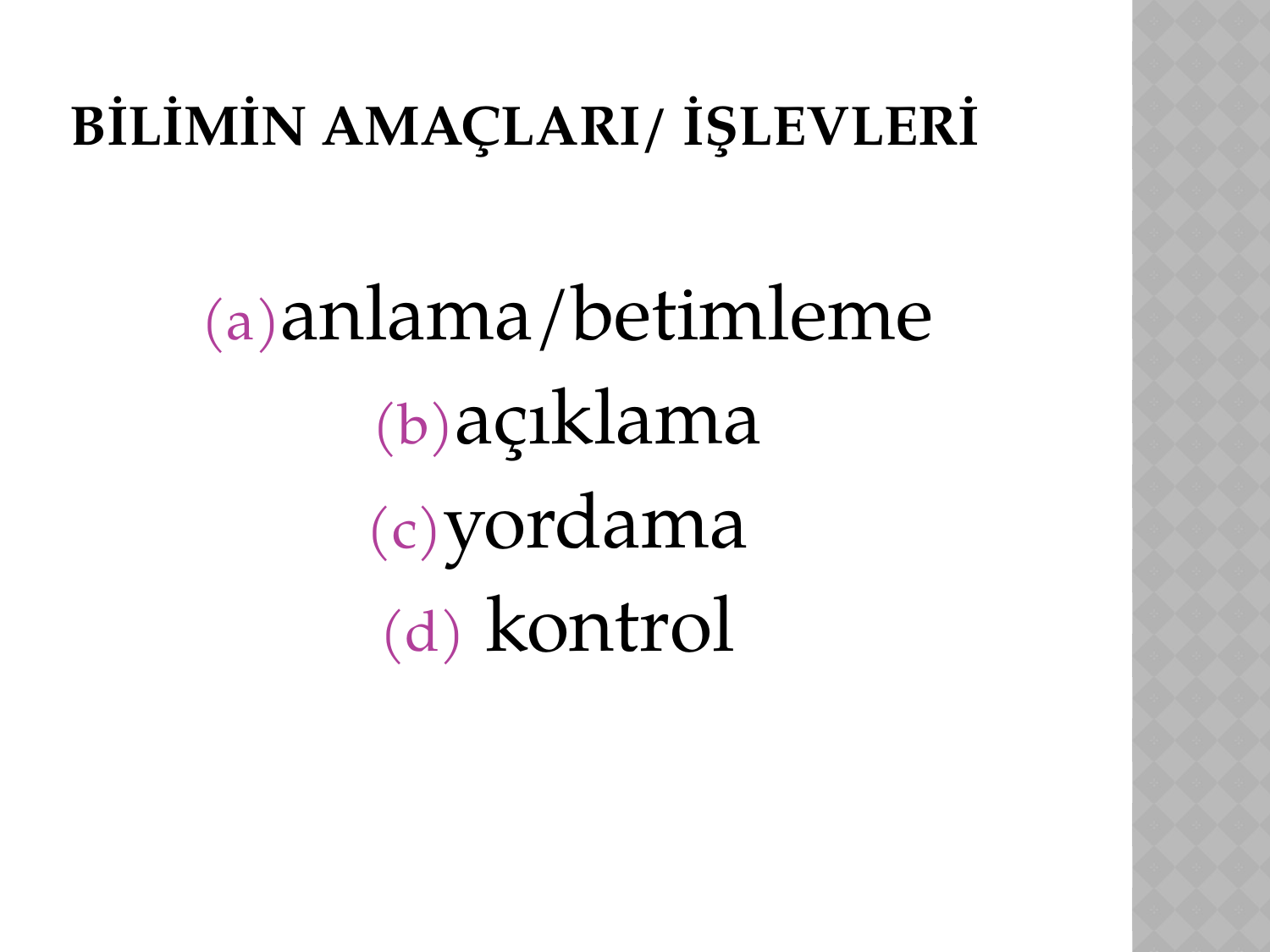

# Bilimin AmaçlarI/ İşlevlerİ
anlama/betimleme
açıklama
yordama
 kontrol